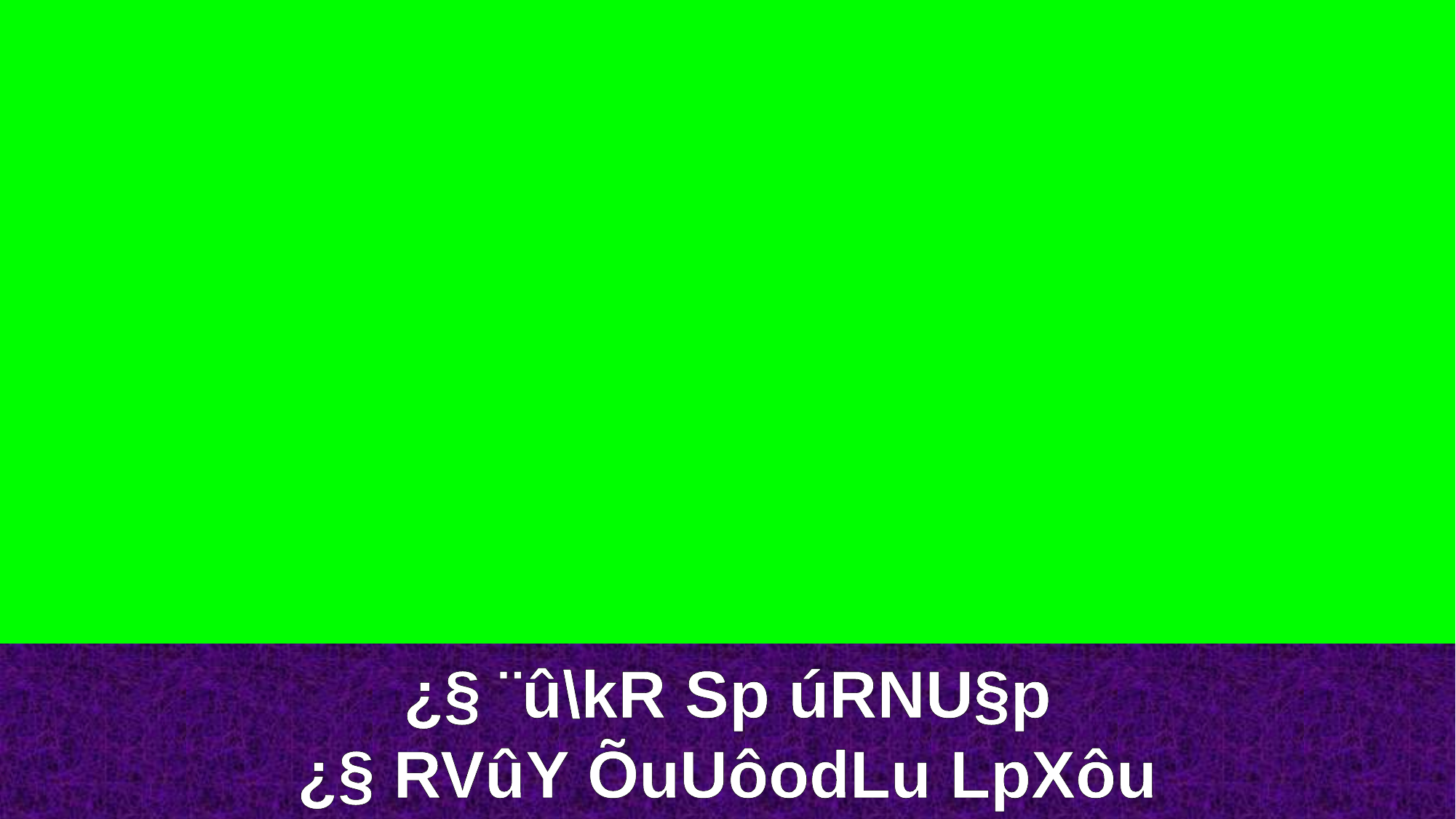

¿§ ¨û\kR Sp úRNU§p
¿§ RVûY ÕuUôodLu LpXôu